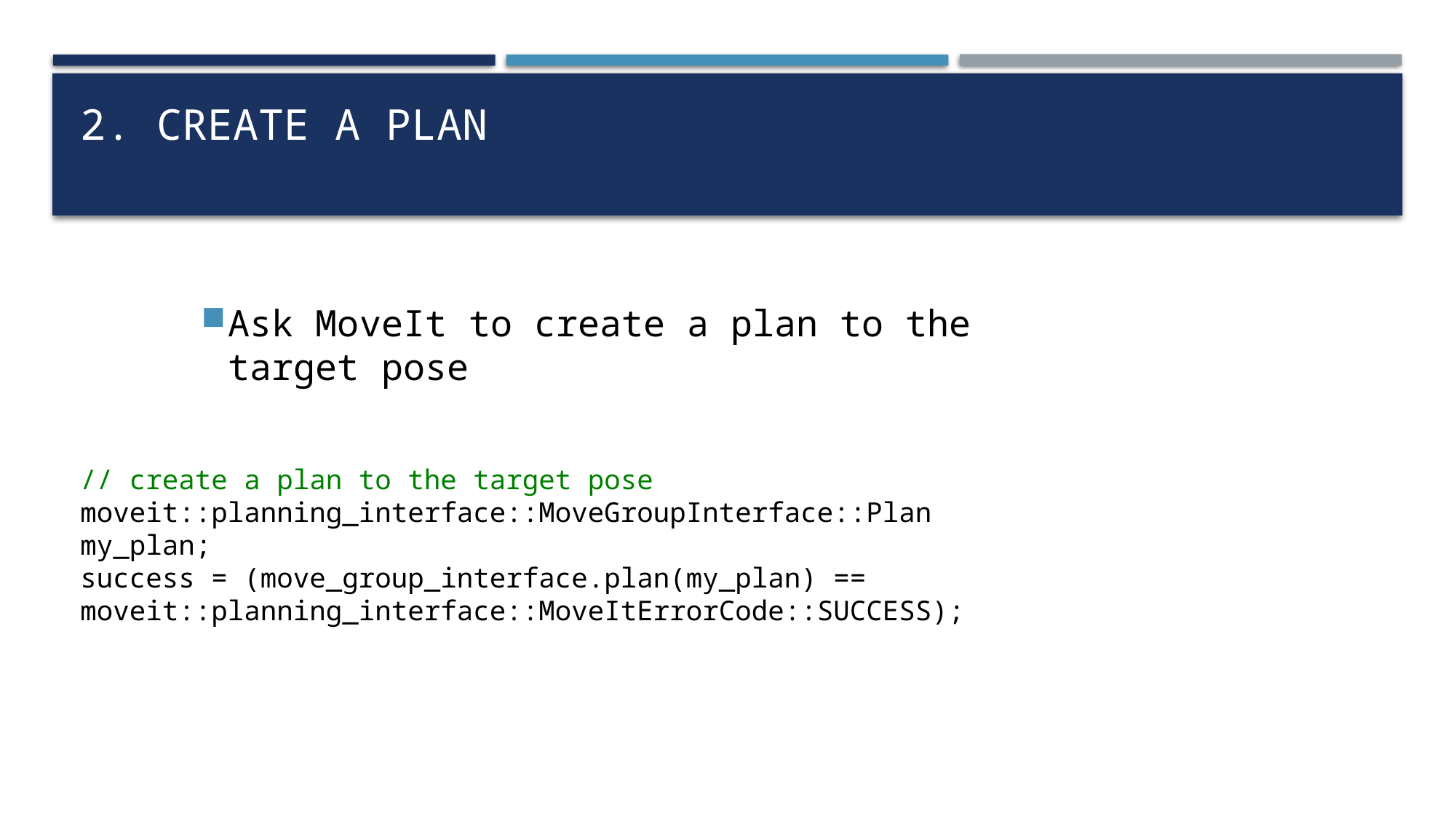

# 2. Create a plan
Ask MoveIt to create a plan to the target pose

// create a plan to the target pose
moveit::planning_interface::MoveGroupInterface::Plan my_plan;
success = (move_group_interface.plan(my_plan) == moveit::planning_interface::MoveItErrorCode::SUCCESS);